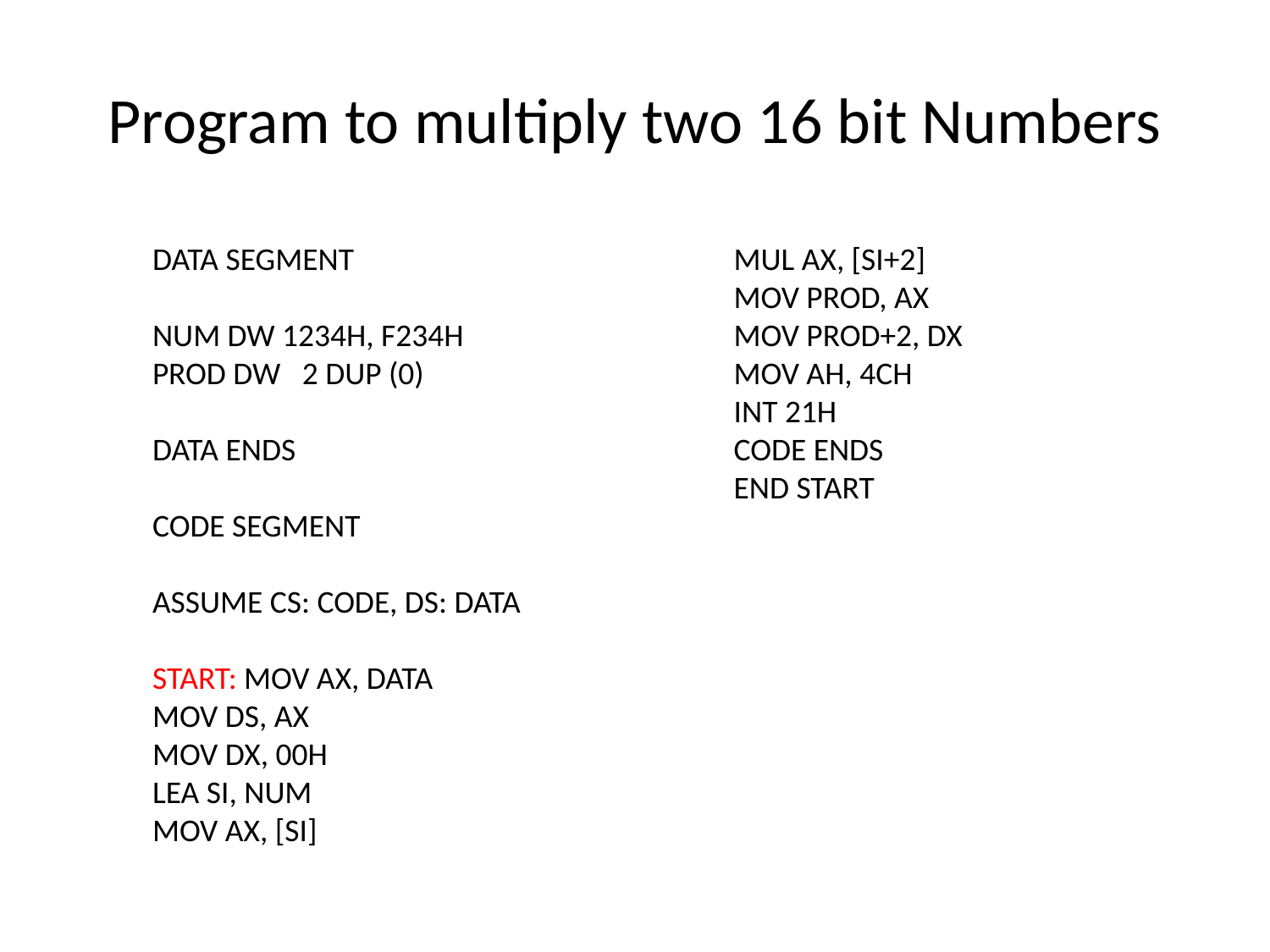

# Program to multiply two 16 bit Numbers
DATA SEGMENT

NUM DW 1234H, F234H
PROD DW   2 DUP (0)

DATA ENDS

CODE SEGMENT

ASSUME CS: CODE, DS: DATA

START: MOV AX, DATA
MOV DS, AX
MOV DX, 00H
LEA SI, NUM
MOV AX, [SI]

MUL AX, [SI+2]
MOV PROD, AX
MOV PROD+2, DX
MOV AH, 4CH
INT 21H
CODE ENDS
END START